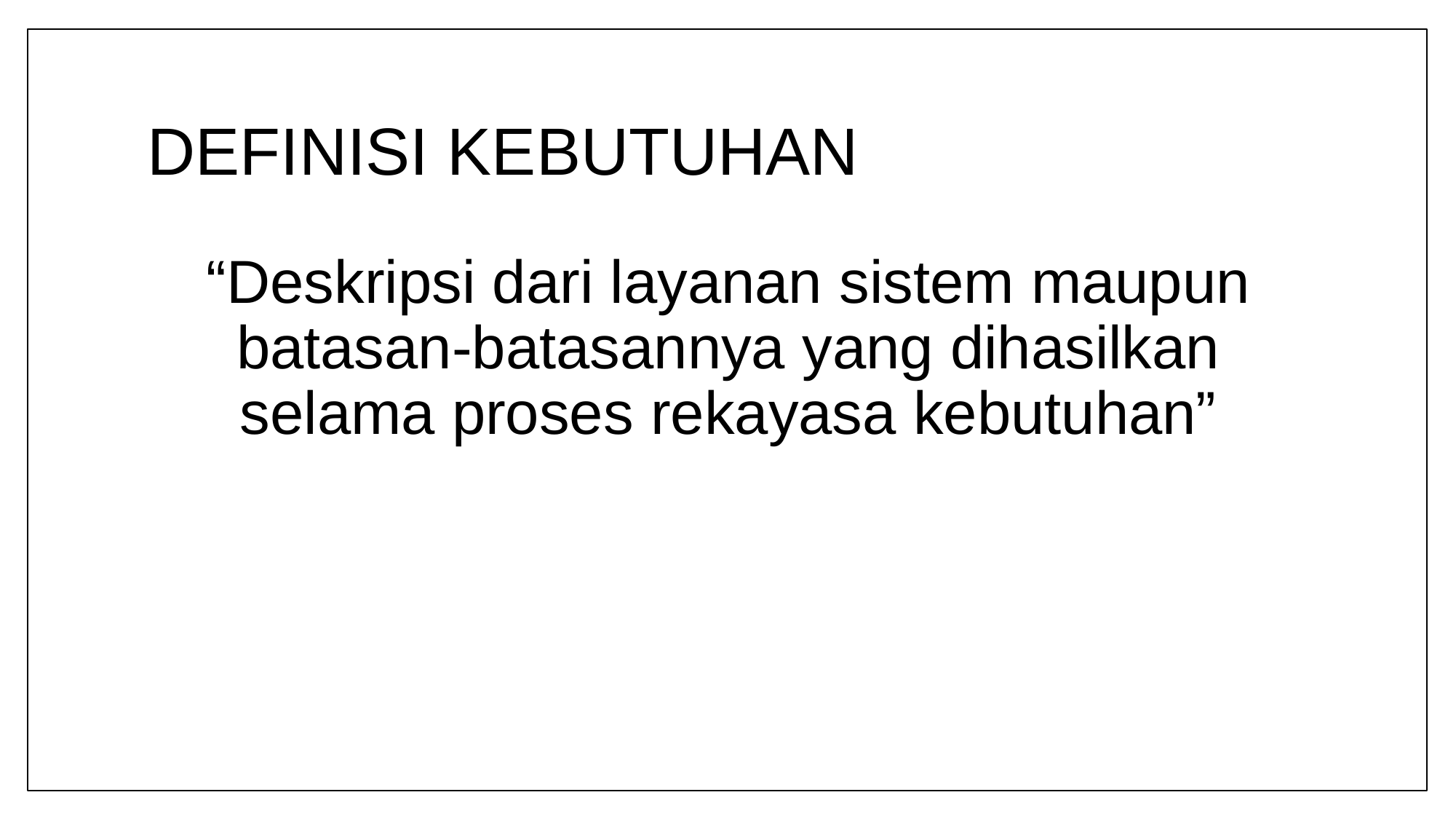

# DEFINISI KEBUTUHAN
“Deskripsi dari layanan sistem maupun batasan-batasannya yang dihasilkan selama proses rekayasa kebutuhan”